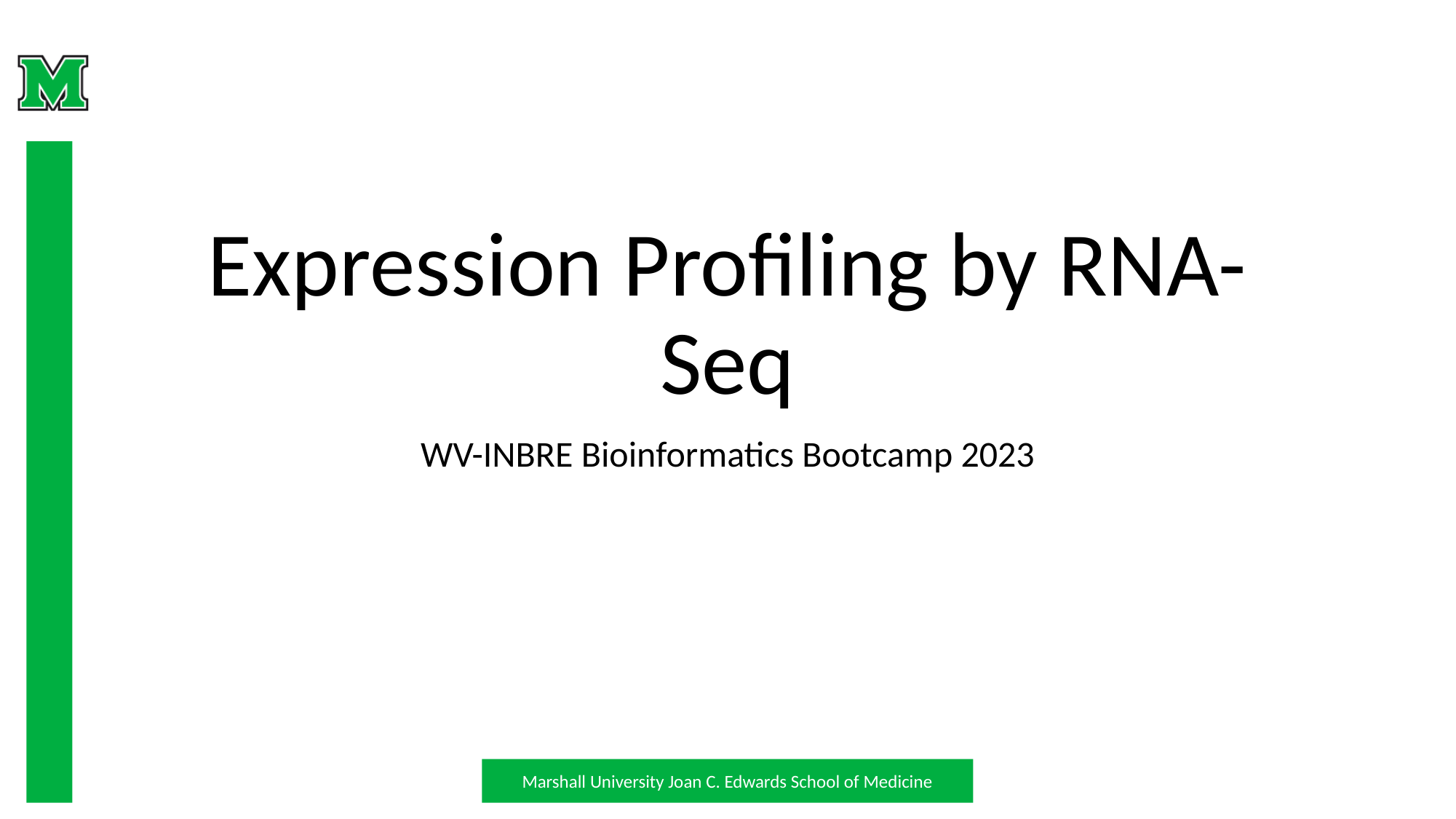

# Expression Profiling by RNA-Seq
WV-INBRE Bioinformatics Bootcamp 2023